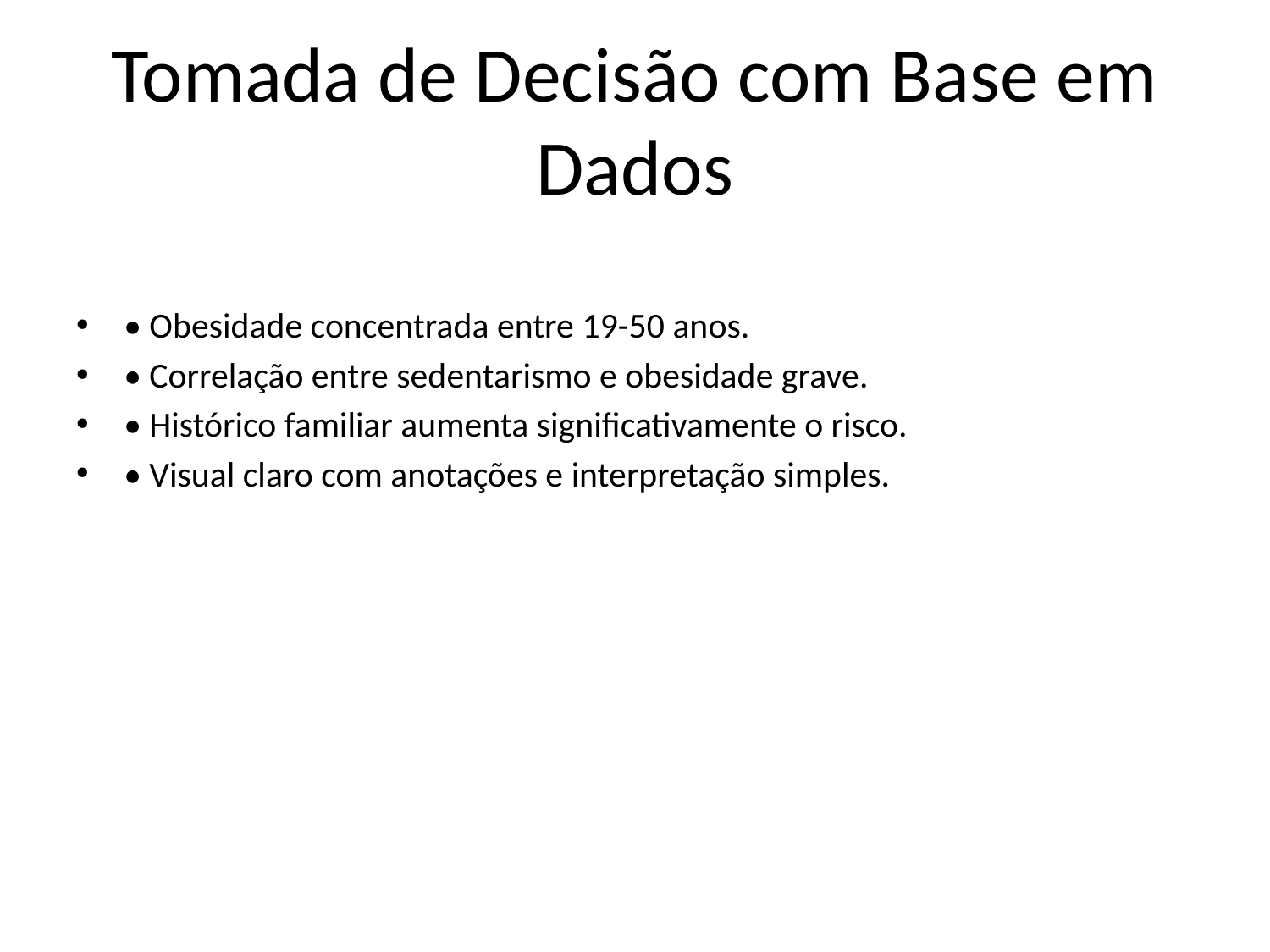

# Tomada de Decisão com Base em Dados

• Obesidade concentrada entre 19-50 anos.
• Correlação entre sedentarismo e obesidade grave.
• Histórico familiar aumenta significativamente o risco.
• Visual claro com anotações e interpretação simples.